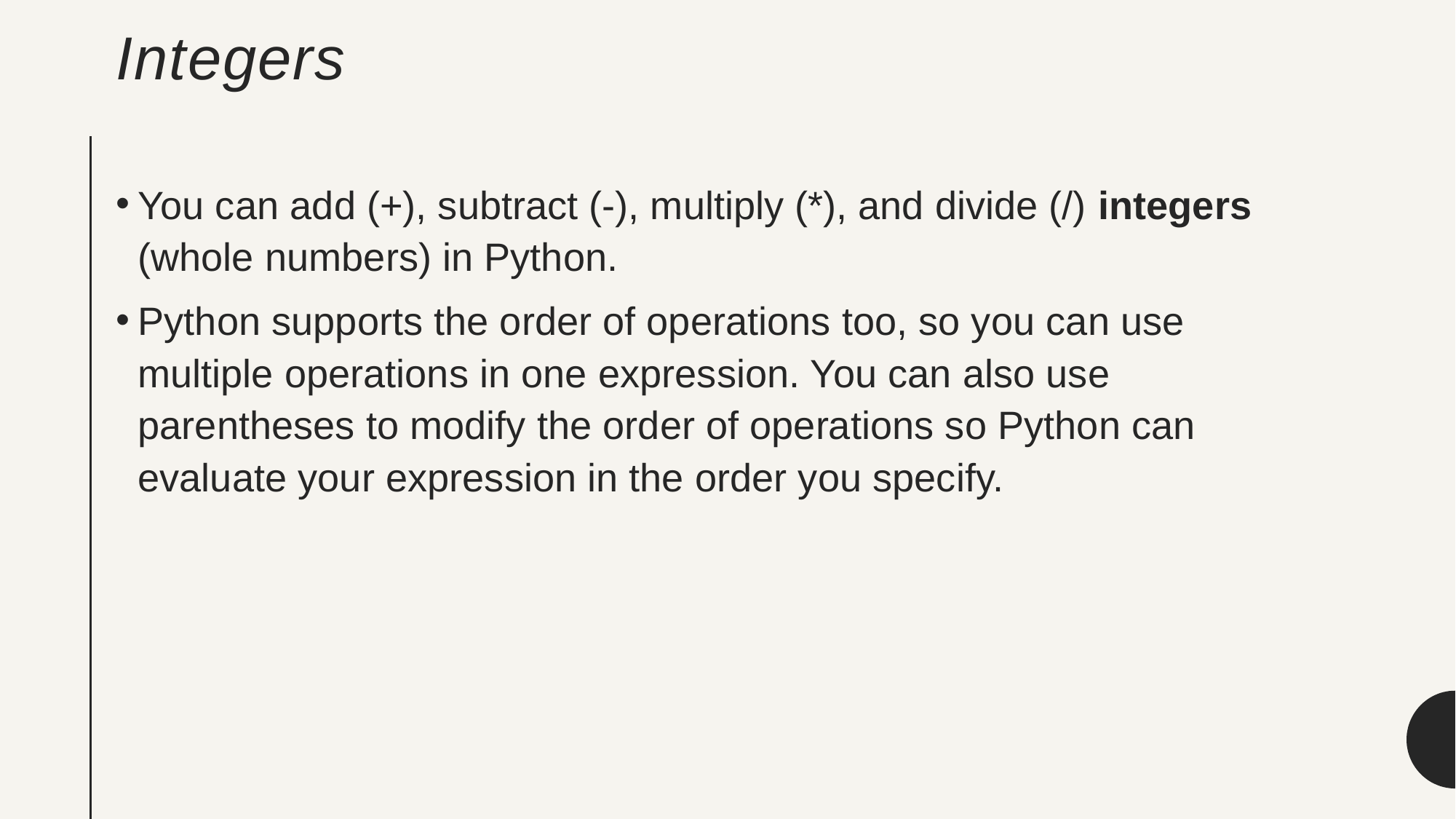

# Integers
You can add (+), subtract (-), multiply (*), and divide (/) integers (whole numbers) in Python.
Python supports the order of operations too, so you can use multiple operations in one expression. You can also use parentheses to modify the order of operations so Python can evaluate your expression in the order you specify.